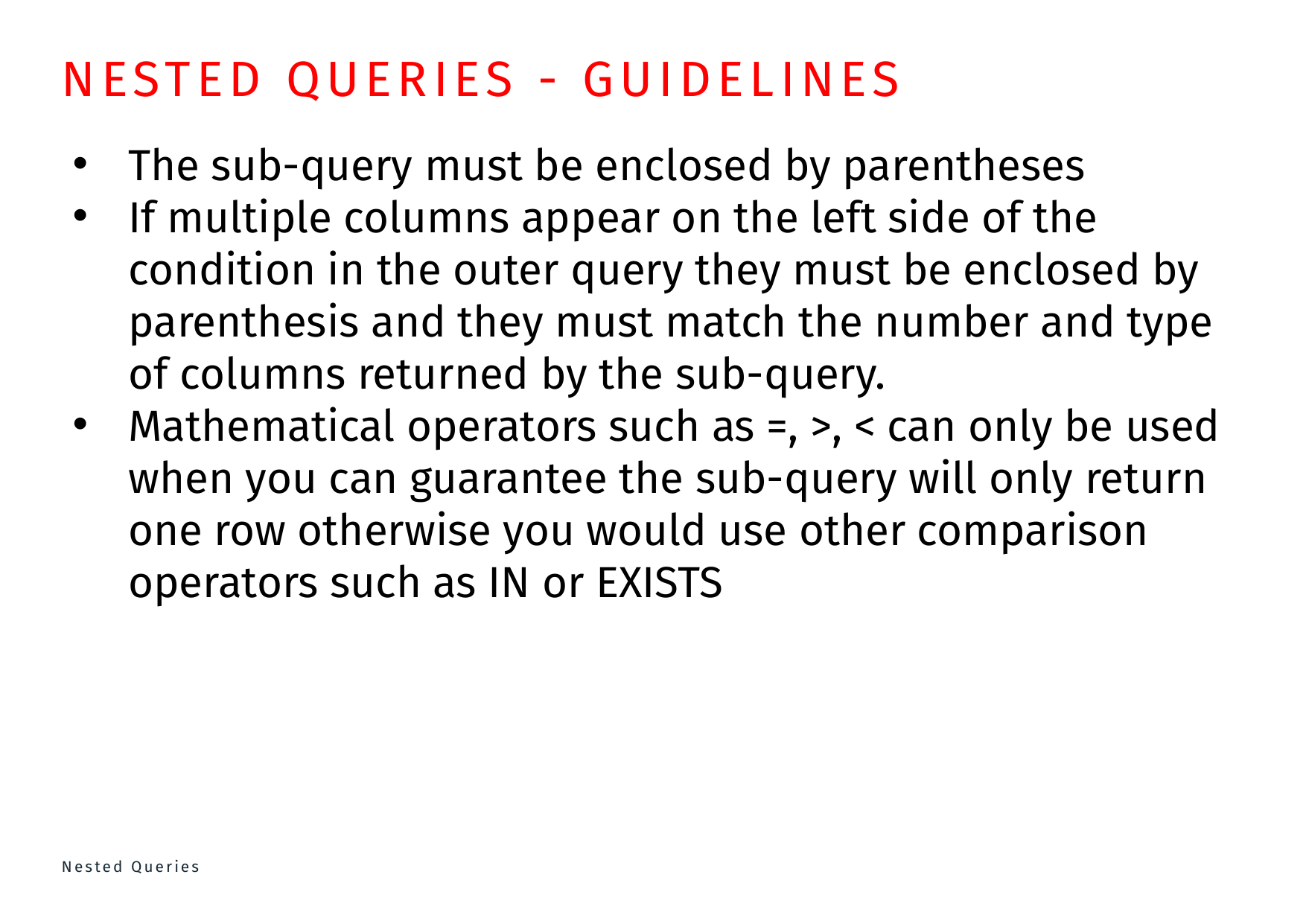

# NESTED QUERIES - GUIDELINES
The sub-query must be enclosed by parentheses
If multiple columns appear on the left side of the condition in the outer query they must be enclosed by parenthesis and they must match the number and type of columns returned by the sub-query.
Mathematical operators such as =, >, < can only be used when you can guarantee the sub-query will only return one row otherwise you would use other comparison operators such as IN or EXISTS
Nested Queries